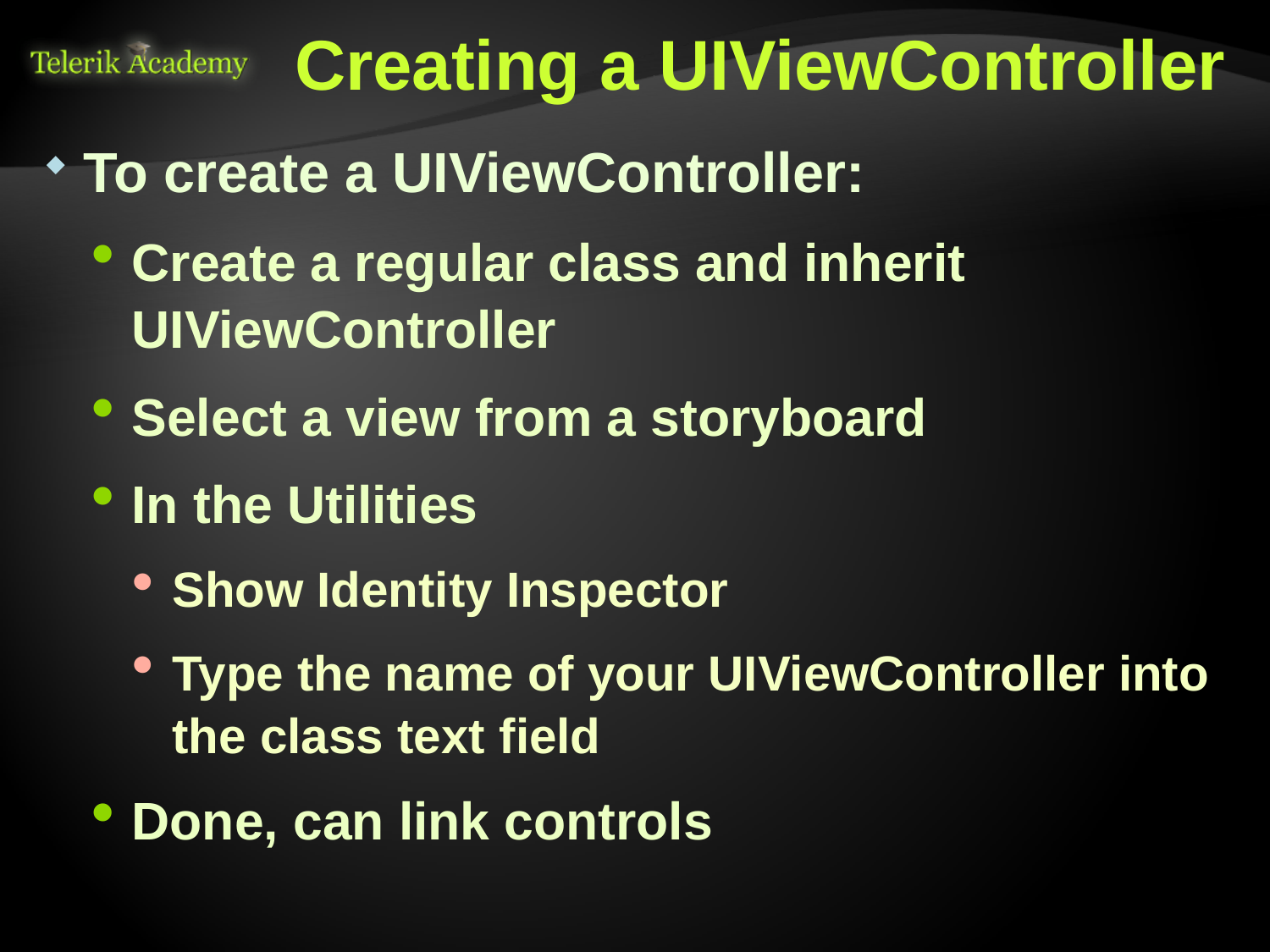

# Creating a UIViewController
To create a UIViewController:
Create a regular class and inherit UIViewController
Select a view from a storyboard
In the Utilities
Show Identity Inspector
Type the name of your UIViewController into the class text field
Done, can link controls